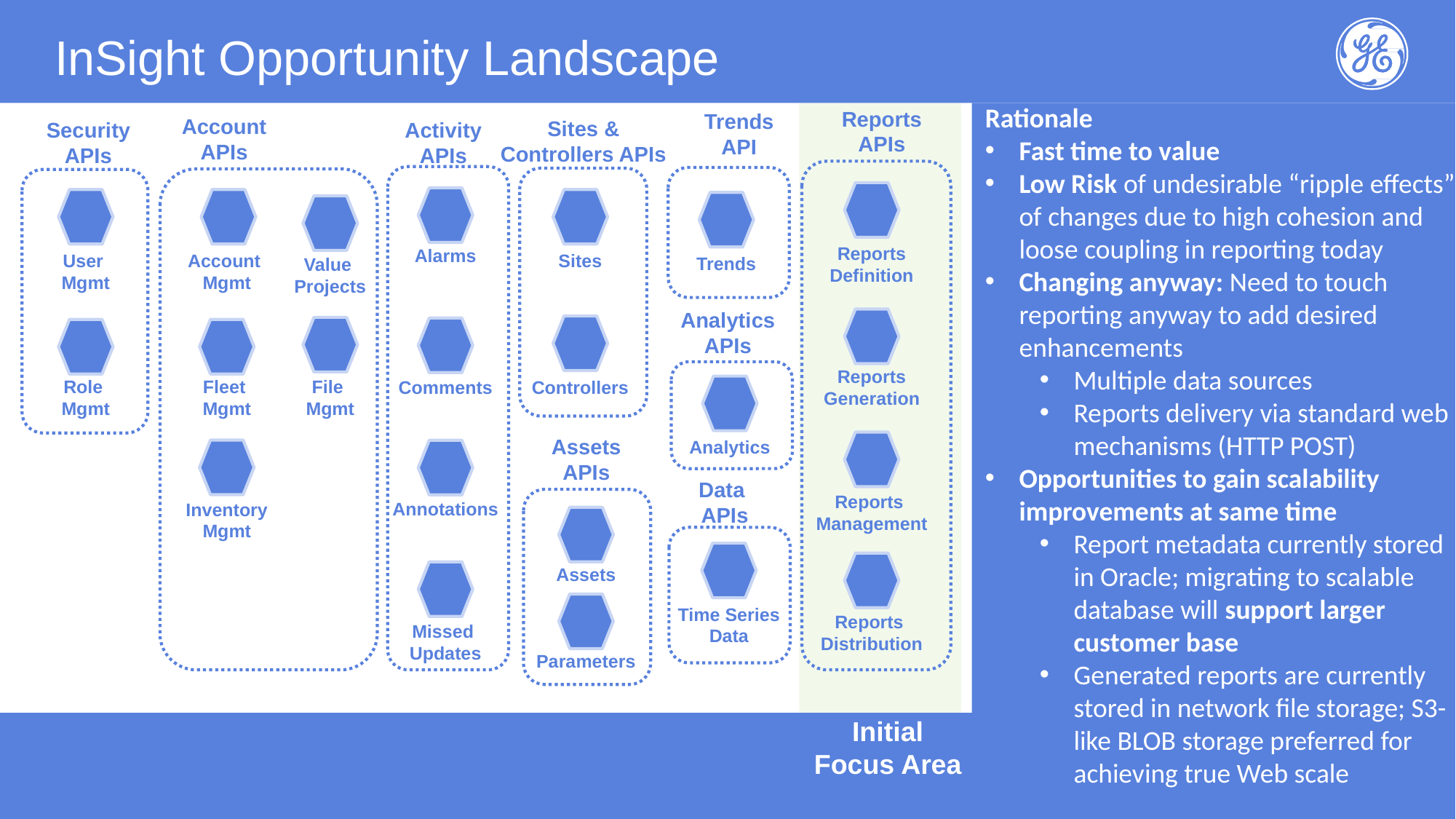

# InSight Opportunity Landscape
Rationale
Fast time to value
Low Risk of undesirable “ripple effects” of changes due to high cohesion and loose coupling in reporting today
Changing anyway: Need to touch reporting anyway to add desired enhancements
Multiple data sources
Reports delivery via standard web mechanisms (HTTP POST)
Opportunities to gain scalability improvements at same time
Report metadata currently stored in Oracle; migrating to scalable database will support larger customer base
Generated reports are currently stored in network file storage; S3-like BLOB storage preferred for achieving true Web scale
Reports
APIs

Trends API
Account
APIs
Sites & Controllers APIs
Security
APIs
Activity
APIs

Trends

Value
Projects
Reports
Definition
Alarms
User
Mgmt
Account
Mgmt
Sites
Analytics
APIs

File
Mgmt

Reports
Generation

Role
Mgmt
Fleet
Mgmt
Controllers
Comments

Assets APIs
Analytics

Data
APIs
Reports
Management

Annotations
Inventory
Mgmt

Assets

Time Series
Data
Reports
Distribution
Missed
Updates
Parameters
Initial Focus Area